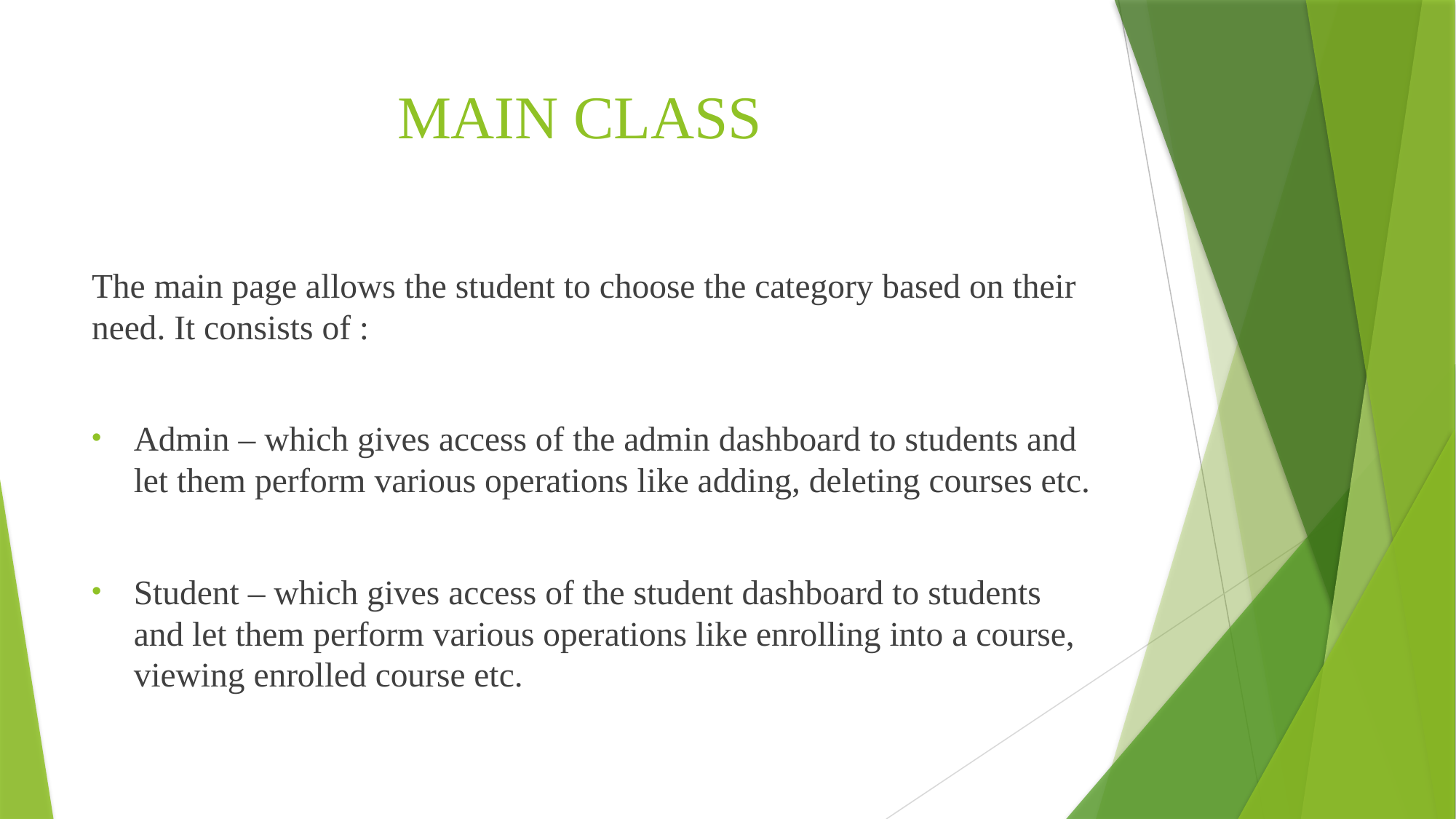

# MAIN CLASS
The main page allows the student to choose the category based on their need. It consists of :

Admin – which gives access of the admin dashboard to students and let them perform various operations like adding, deleting courses etc.

Student – which gives access of the student dashboard to students and let them perform various operations like enrolling into a course, viewing enrolled course etc.